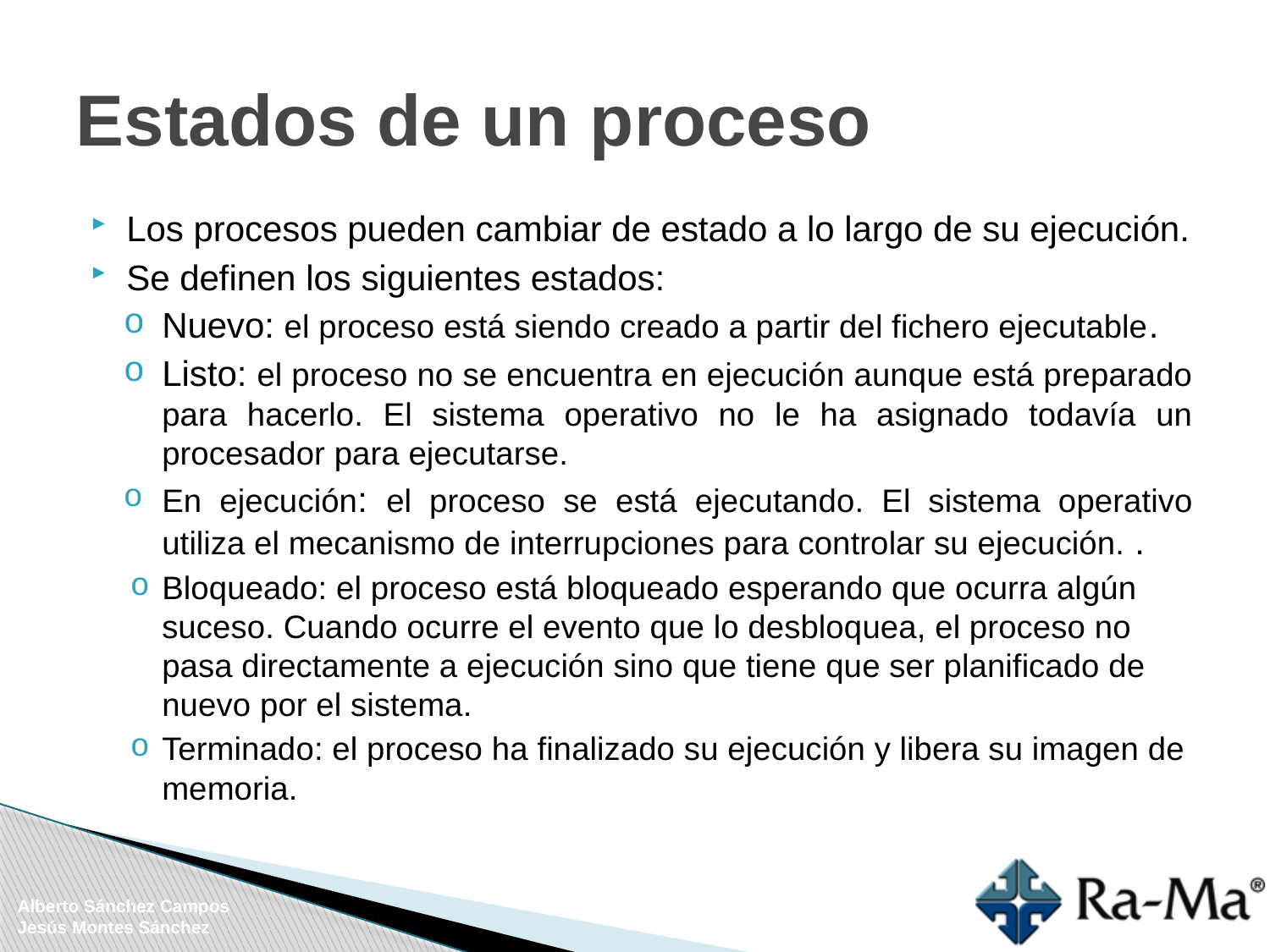

# Estados de un proceso
Los procesos pueden cambiar de estado a lo largo de su ejecución.
Se definen los siguientes estados:
Nuevo: el proceso está siendo creado a partir del fichero ejecutable.
Listo: el proceso no se encuentra en ejecución aunque está preparado para hacerlo. El sistema operativo no le ha asignado todavía un procesador para ejecutarse.
En ejecución: el proceso se está ejecutando. El sistema operativo utiliza el mecanismo de interrupciones para controlar su ejecución. .
Bloqueado: el proceso está bloqueado esperando que ocurra algún suceso. Cuando ocurre el evento que lo desbloquea, el proceso no pasa directamente a ejecución sino que tiene que ser planificado de nuevo por el sistema.
Terminado: el proceso ha finalizado su ejecución y libera su imagen de memoria.